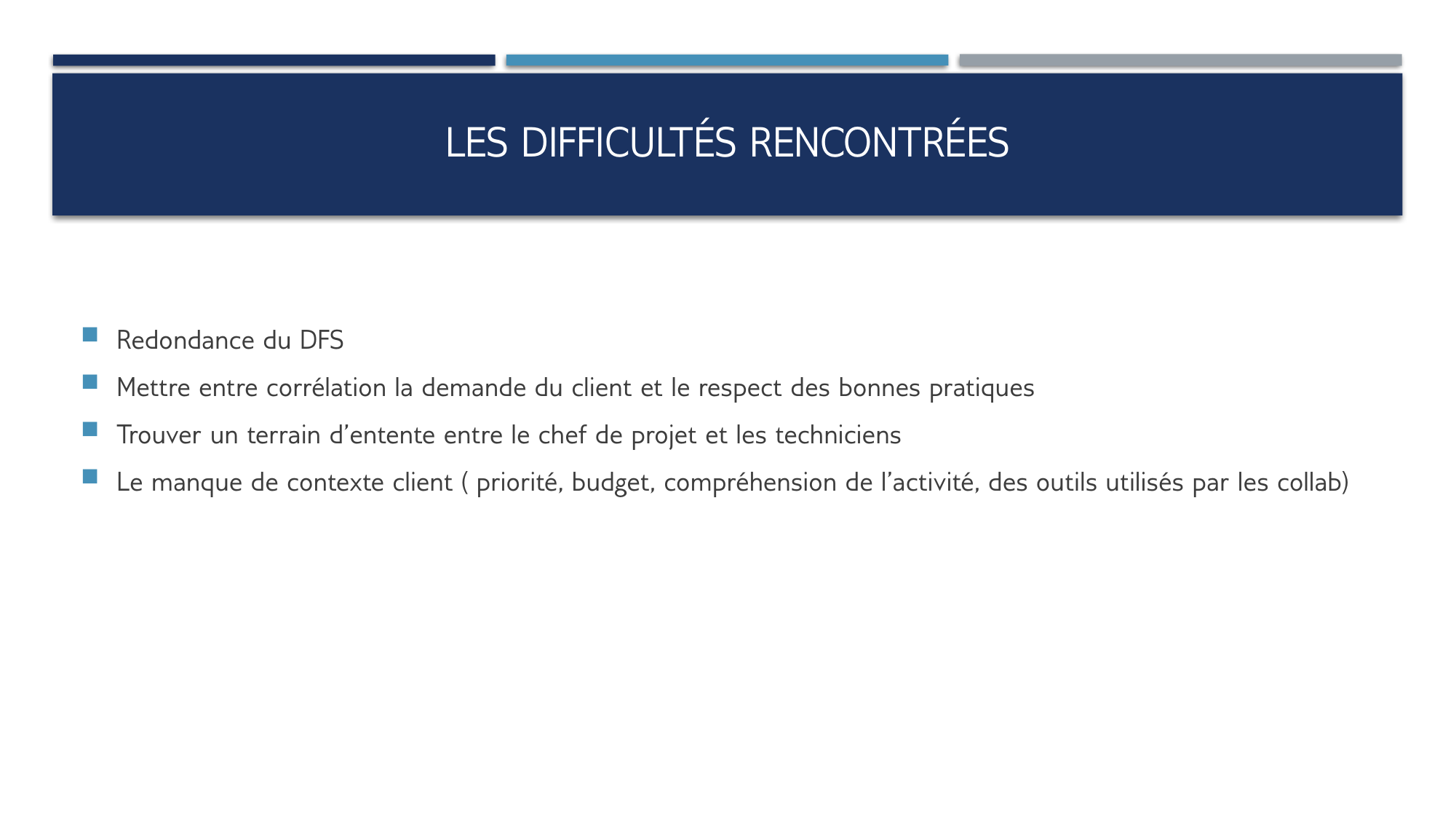

# Les difficultés rencontrées

Redondance du DFS
Mettre entre corrélation la demande du client et le respect des bonnes pratiques
Trouver un terrain d’entente entre le chef de projet et les techniciens
Le manque de contexte client ( priorité, budget, compréhension de l’activité, des outils utilisés par les collab)